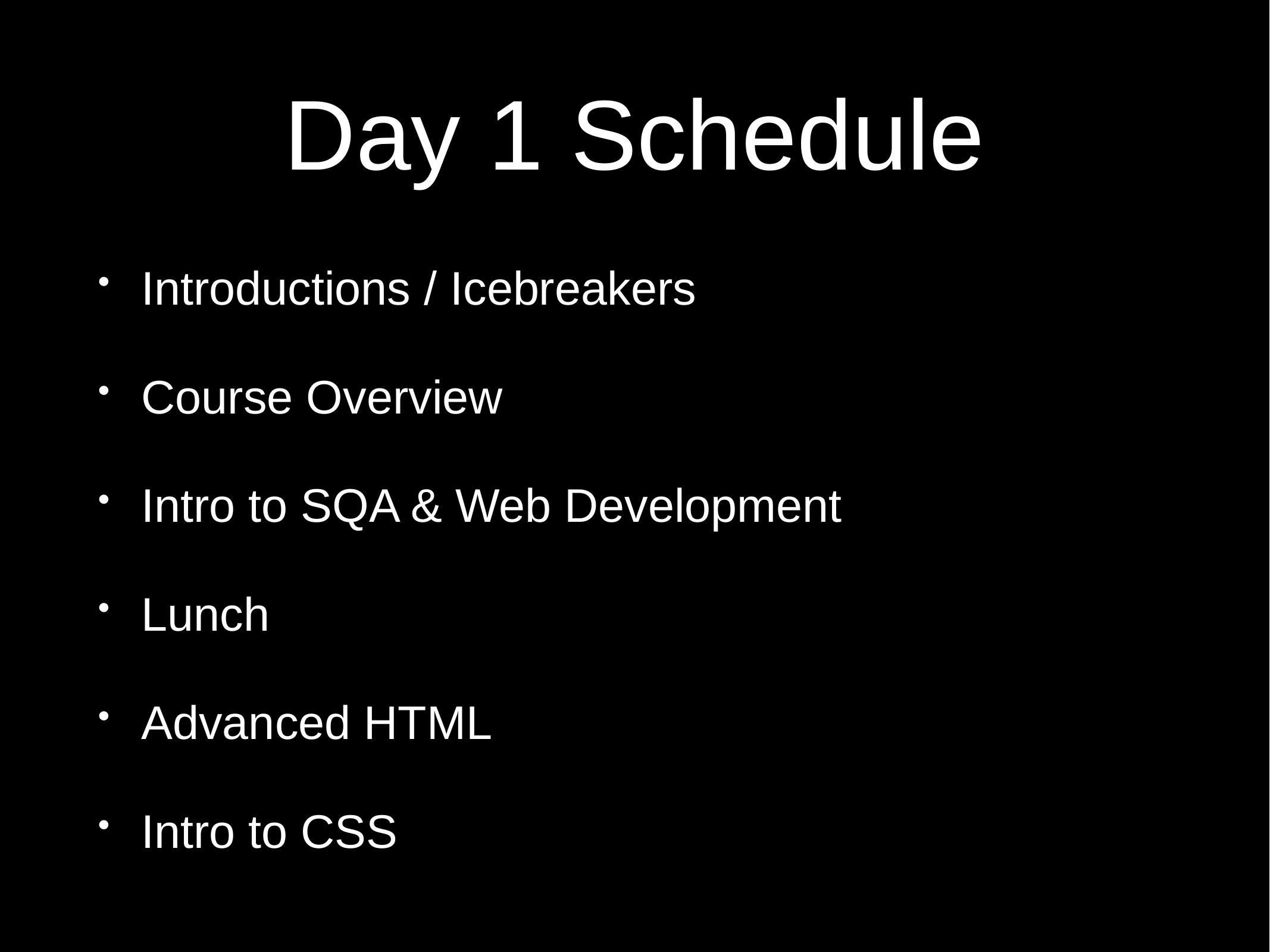

# Day 1 Schedule
Introductions / Icebreakers
Course Overview
Intro to SQA & Web Development
Lunch
Advanced HTML
Intro to CSS